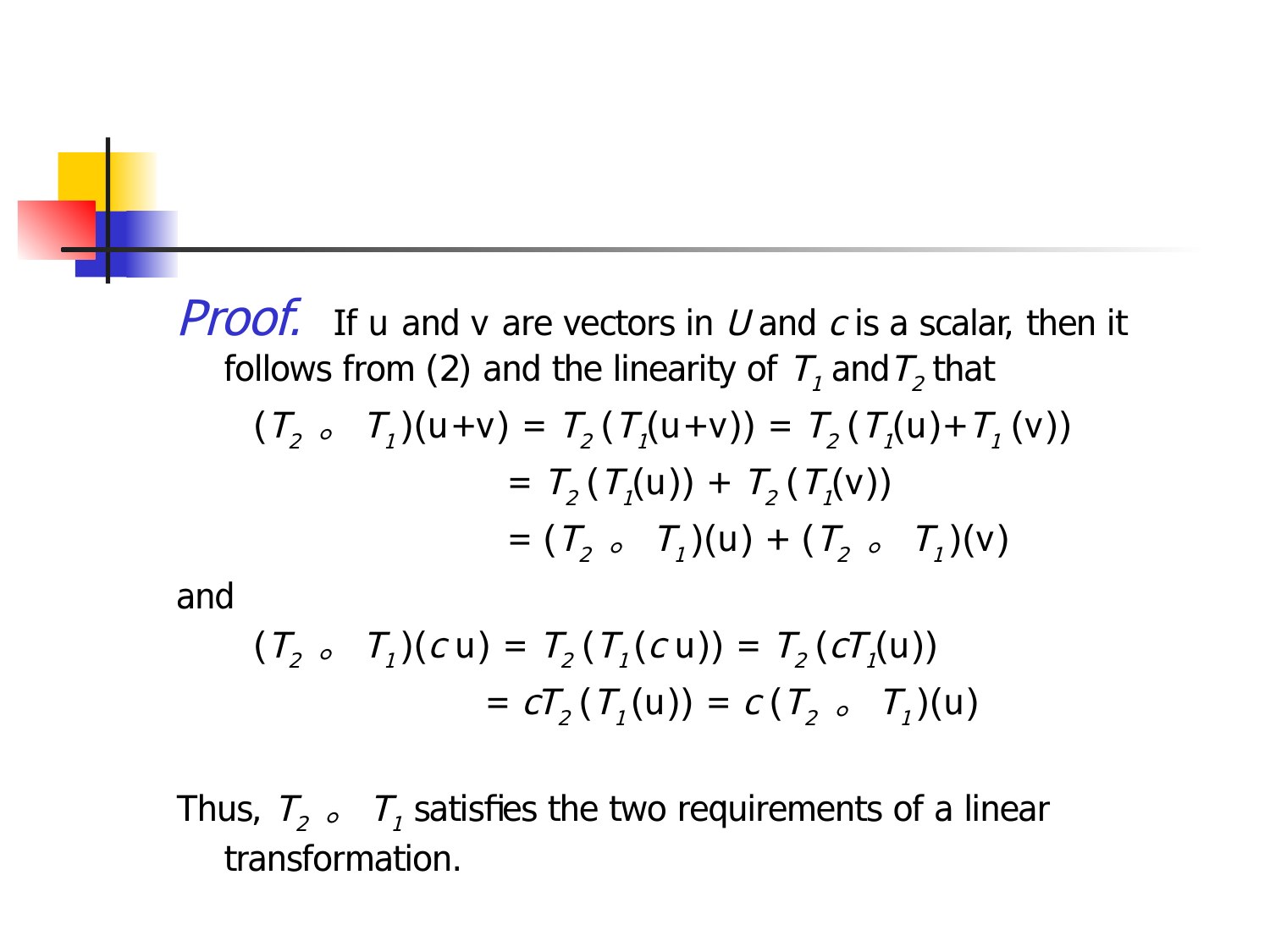

Proof.  If u and v are vectors in U and c is a scalar, then it follows from (2) and the linearity of T1 andT2 that
       (T2 。T1 )(u+v) = T2 (T1(u+v)) = T2 (T1(u)+T1 (v))
                              = T2 (T1(u)) + T2 (T1(v))
                              = (T2 。T1 )(u) + (T2 。T1 )(v)
and
       (T2 。T1 )(c u) = T2 (T1 (c u)) = T2 (cT1(u))
                            = cT2 (T1 (u)) = c (T2 。T1 )(u)

Thus, T2 。T1  satisfies the two requirements of a linear transformation.